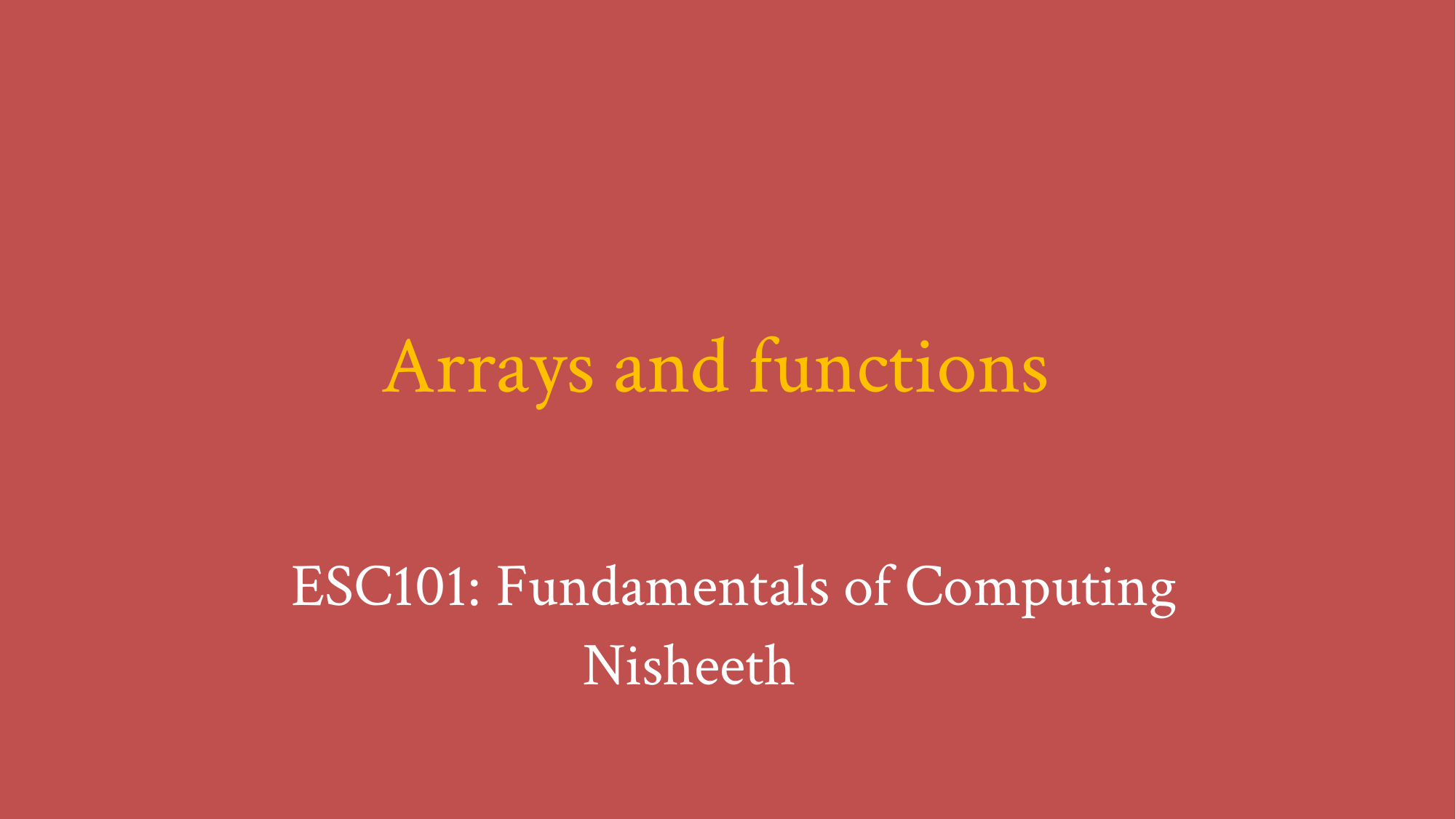

Arrays and functions
# ESC101: Fundamentals of Computing
  Nisheeth